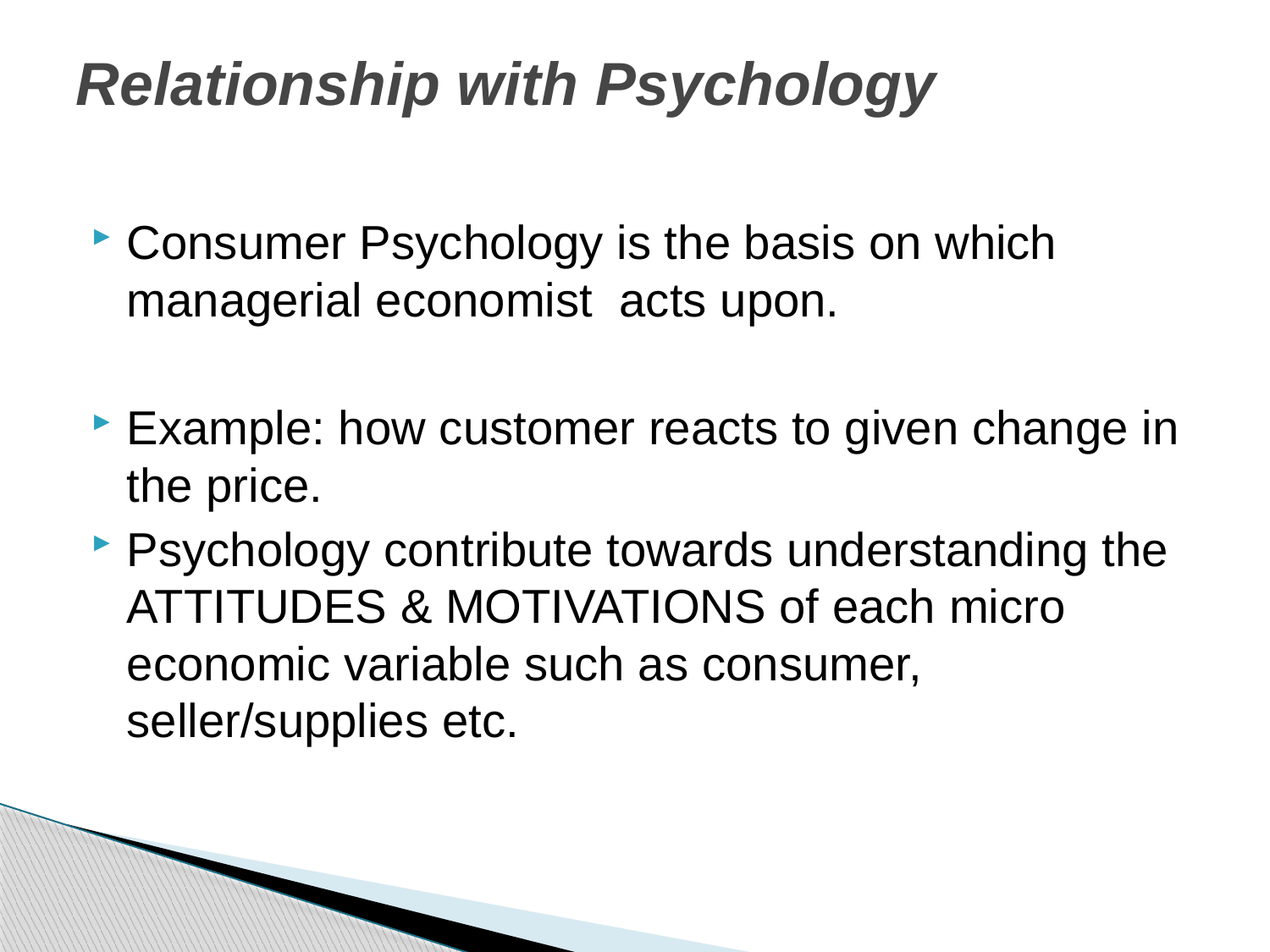

# Relationship with Psychology
Consumer Psychology is the basis on which managerial economist  acts upon.

Example: how customer reacts to given change in the price.
Psychology contribute towards understanding the ATTITUDES & MOTIVATIONS of each micro economic variable such as consumer, seller/supplies etc.